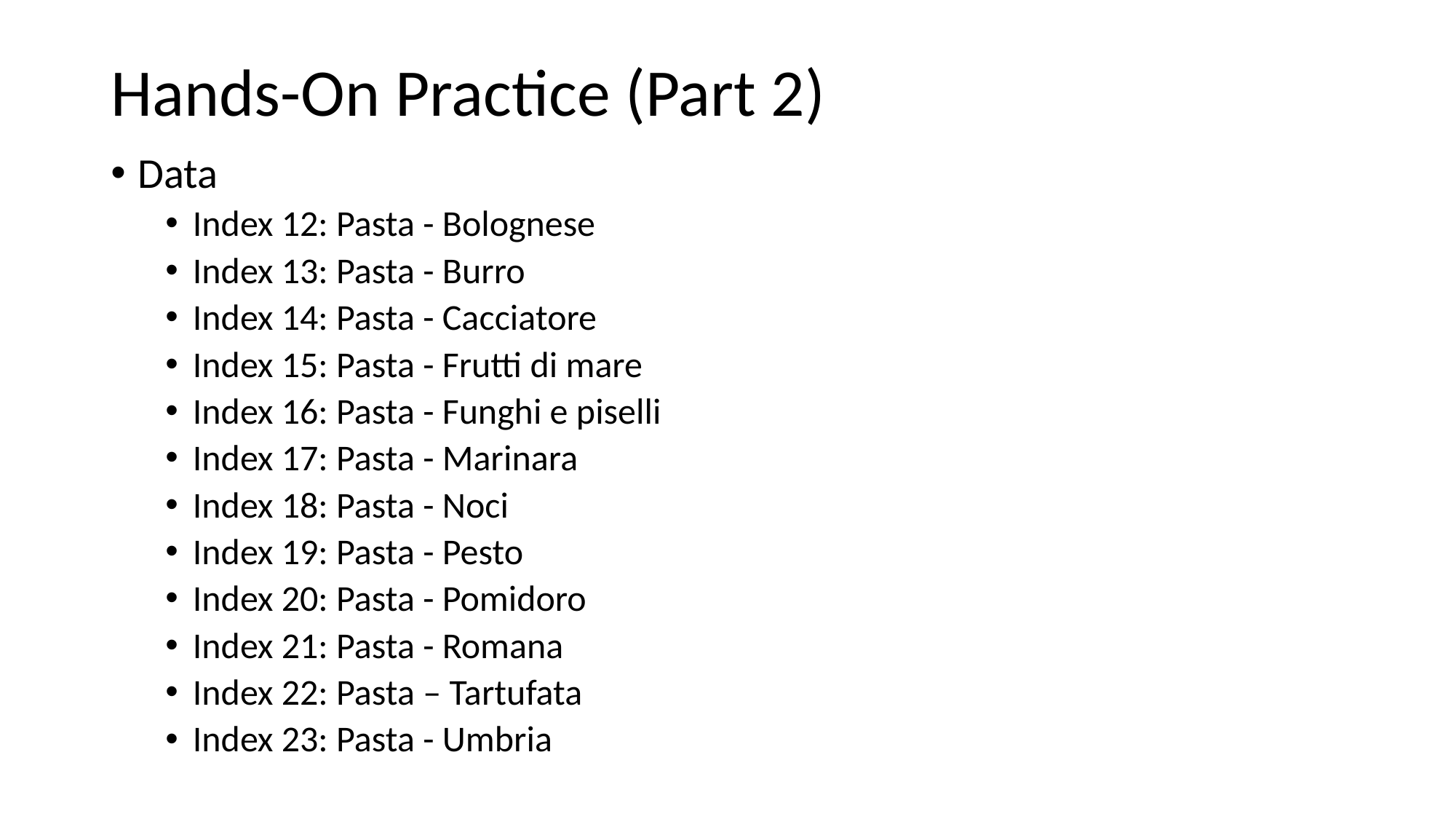

# Hands-On Practice (Part 2)
Data
Index 12: Pasta - Bolognese
Index 13: Pasta - Burro
Index 14: Pasta - Cacciatore
Index 15: Pasta - Frutti di mare
Index 16: Pasta - Funghi e piselli
Index 17: Pasta - Marinara
Index 18: Pasta - Noci
Index 19: Pasta - Pesto
Index 20: Pasta - Pomidoro
Index 21: Pasta - Romana
Index 22: Pasta – Tartufata
Index 23: Pasta - Umbria